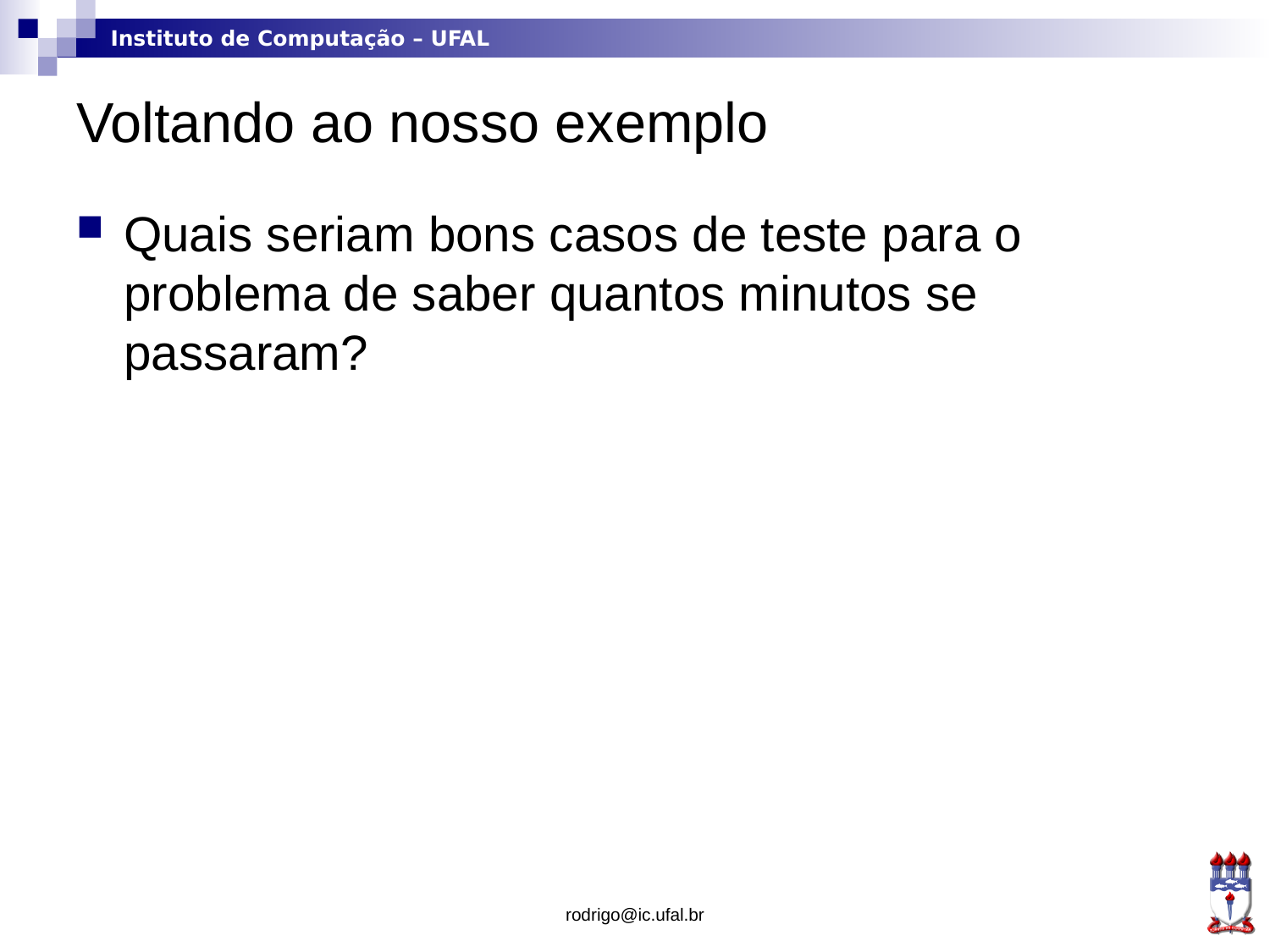

# Voltando ao nosso exemplo
Quais seriam bons casos de teste para o problema de saber quantos minutos se passaram?
rodrigo@ic.ufal.br